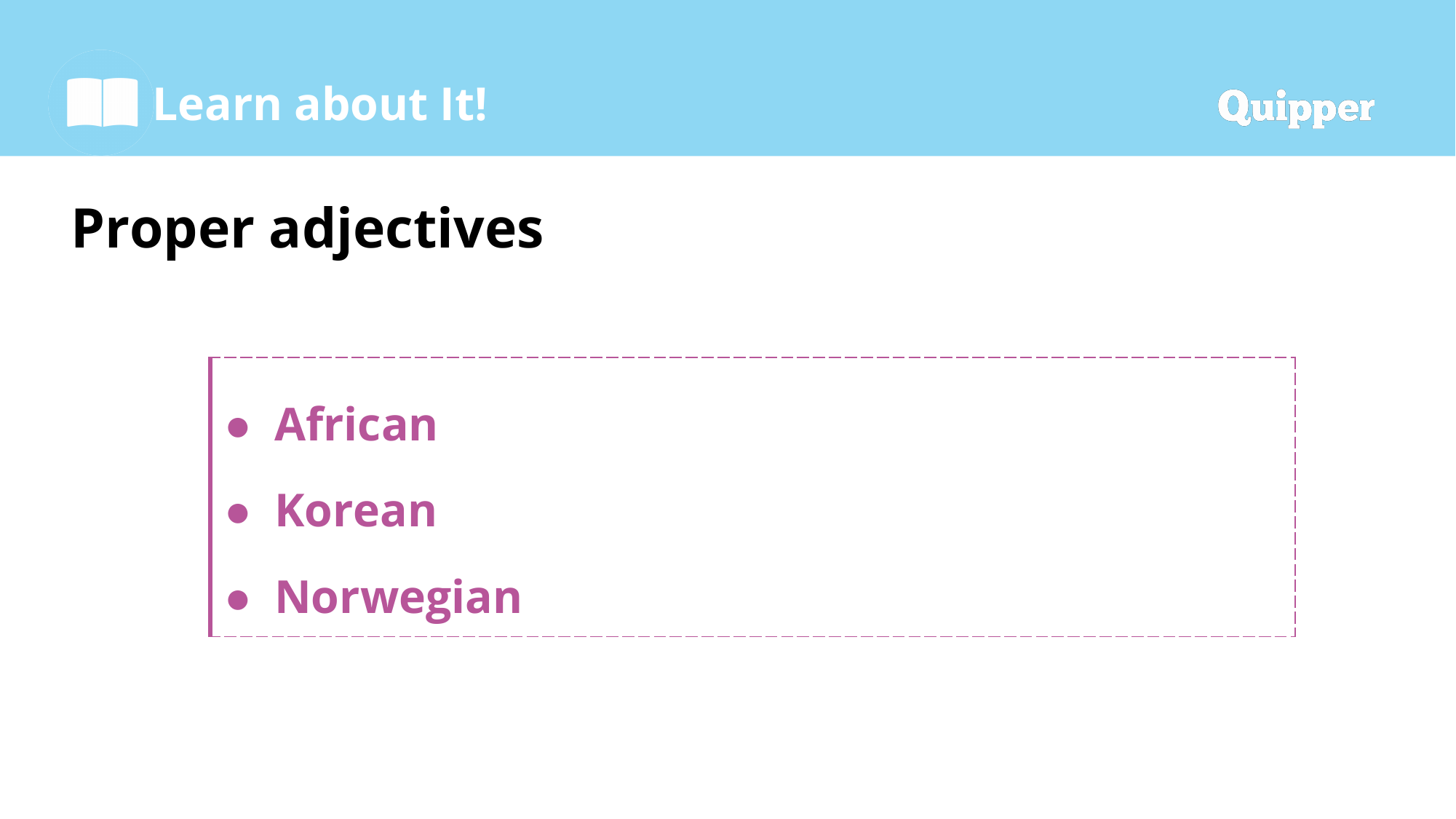

# Proper adjectives
| African Korean Norwegian |
| --- |